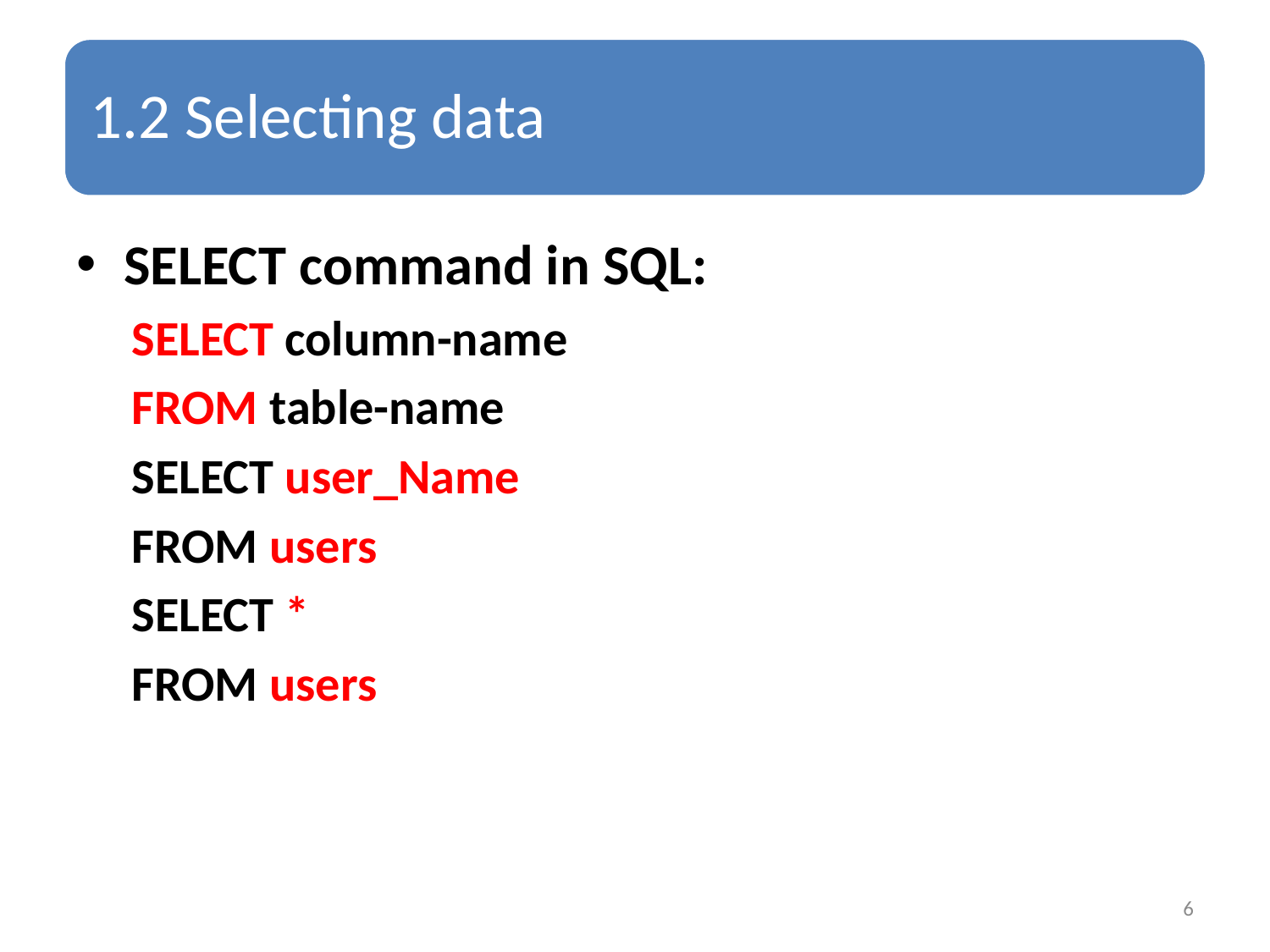

1.2 Selecting data
SELECT command in SQL:
SELECT column-name
FROM table-name
SELECT user_Name
FROM users
SELECT *
FROM users

6